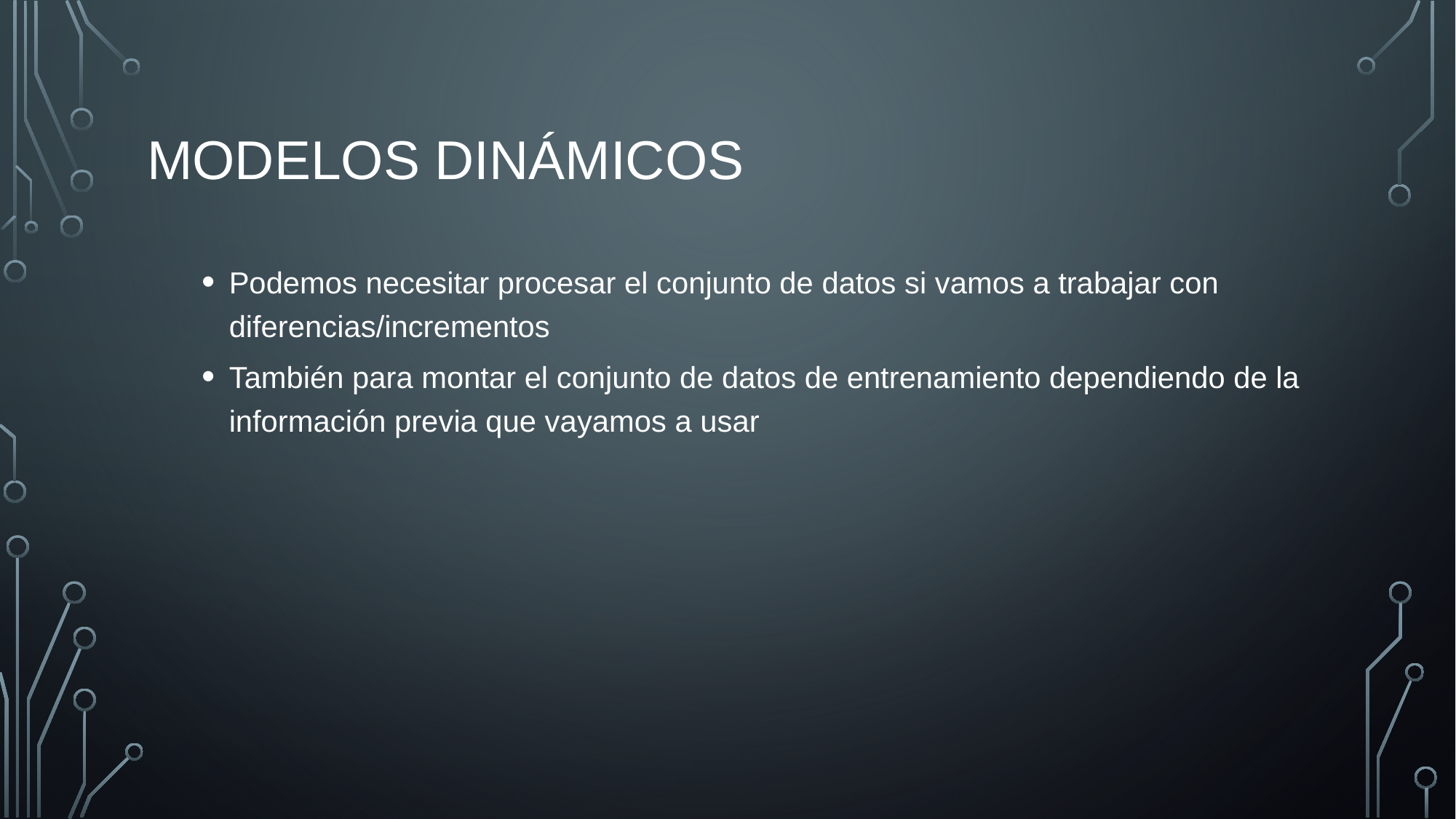

# Modelos Dinámicos
Podemos necesitar procesar el conjunto de datos si vamos a trabajar con diferencias/incrementos
También para montar el conjunto de datos de entrenamiento dependiendo de la información previa que vayamos a usar